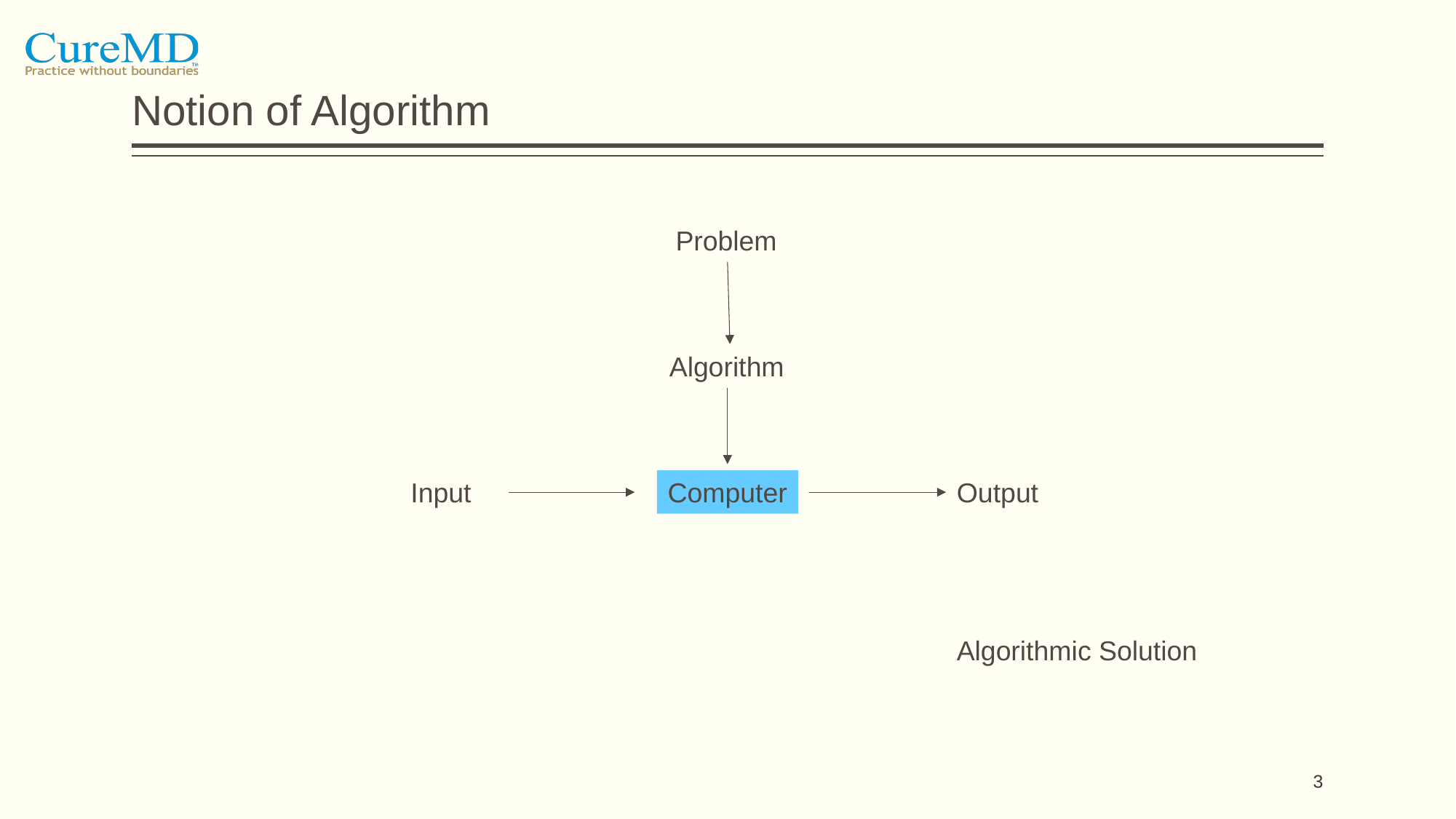

# Notion of Algorithm

Problem
Algorithm
Input
Computer
Output
Algorithmic Solution
3